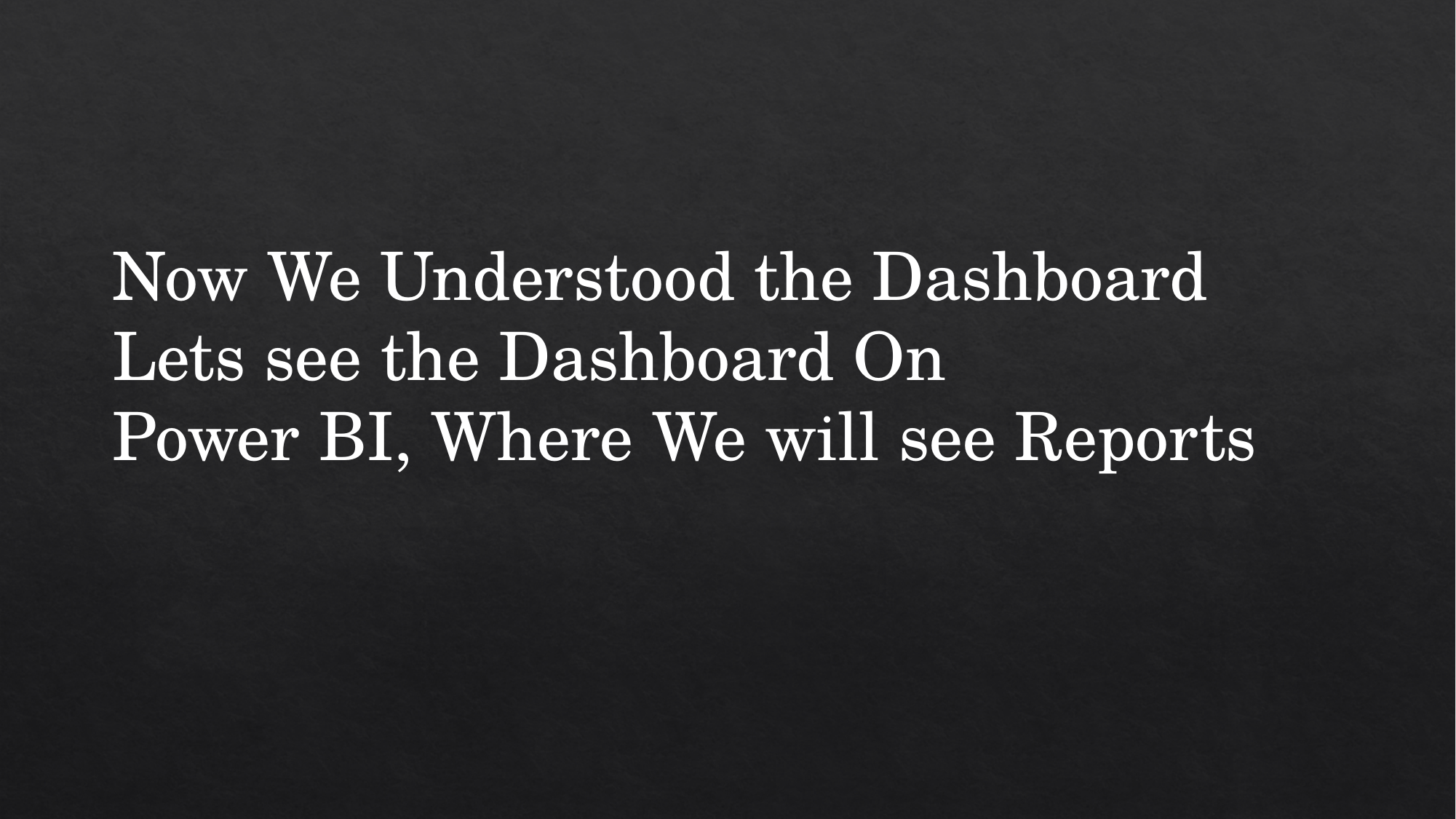

Now We Understood the Dashboard
Lets see the Dashboard On
Power BI, Where We will see Reports